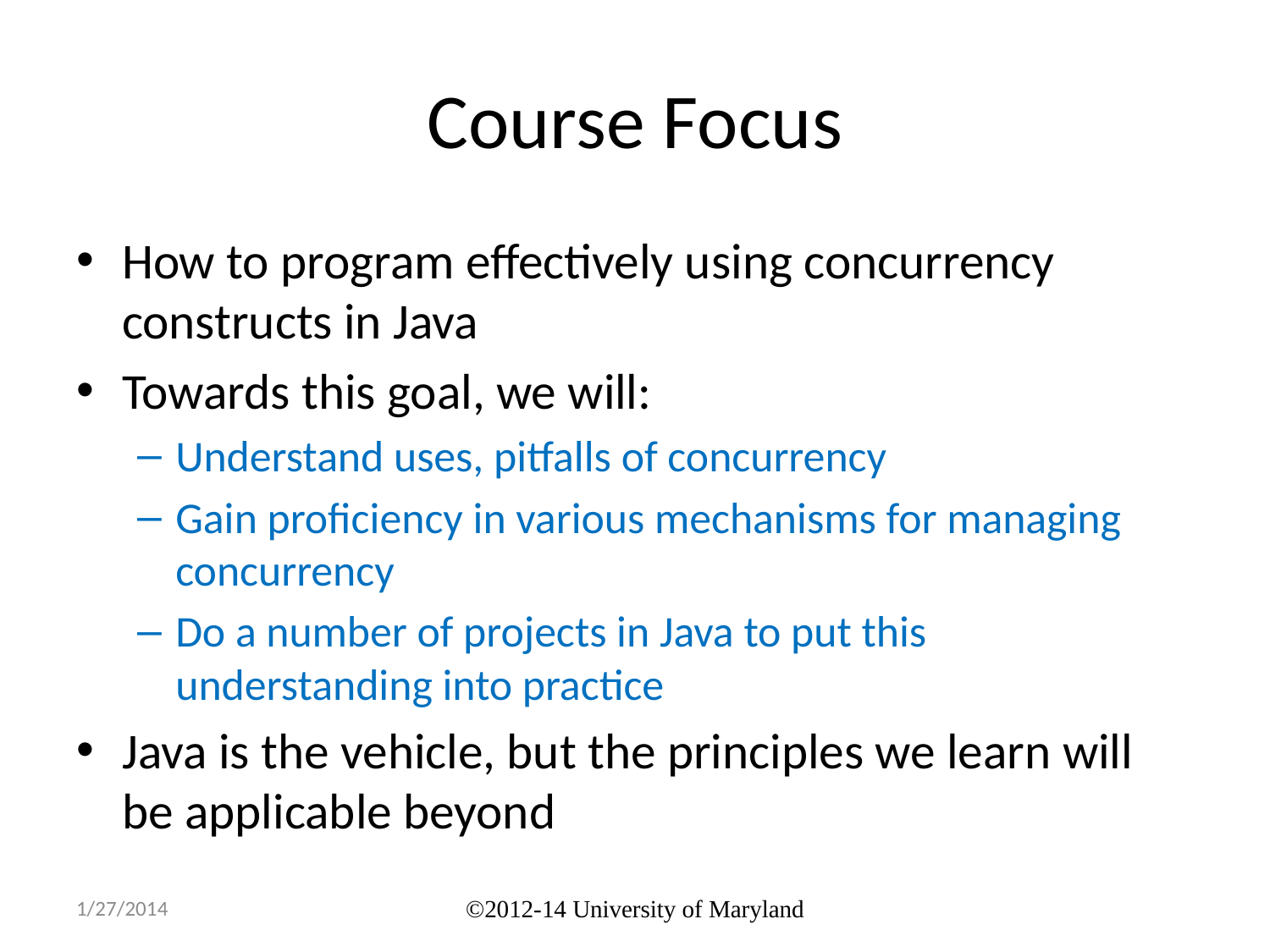

# Course Focus
How to program effectively using concurrency constructs in Java
Towards this goal, we will:
Understand uses, pitfalls of concurrency
Gain proficiency in various mechanisms for managing concurrency
Do a number of projects in Java to put this understanding into practice
Java is the vehicle, but the principles we learn will be applicable beyond
1/27/2014
©2012-14 University of Maryland